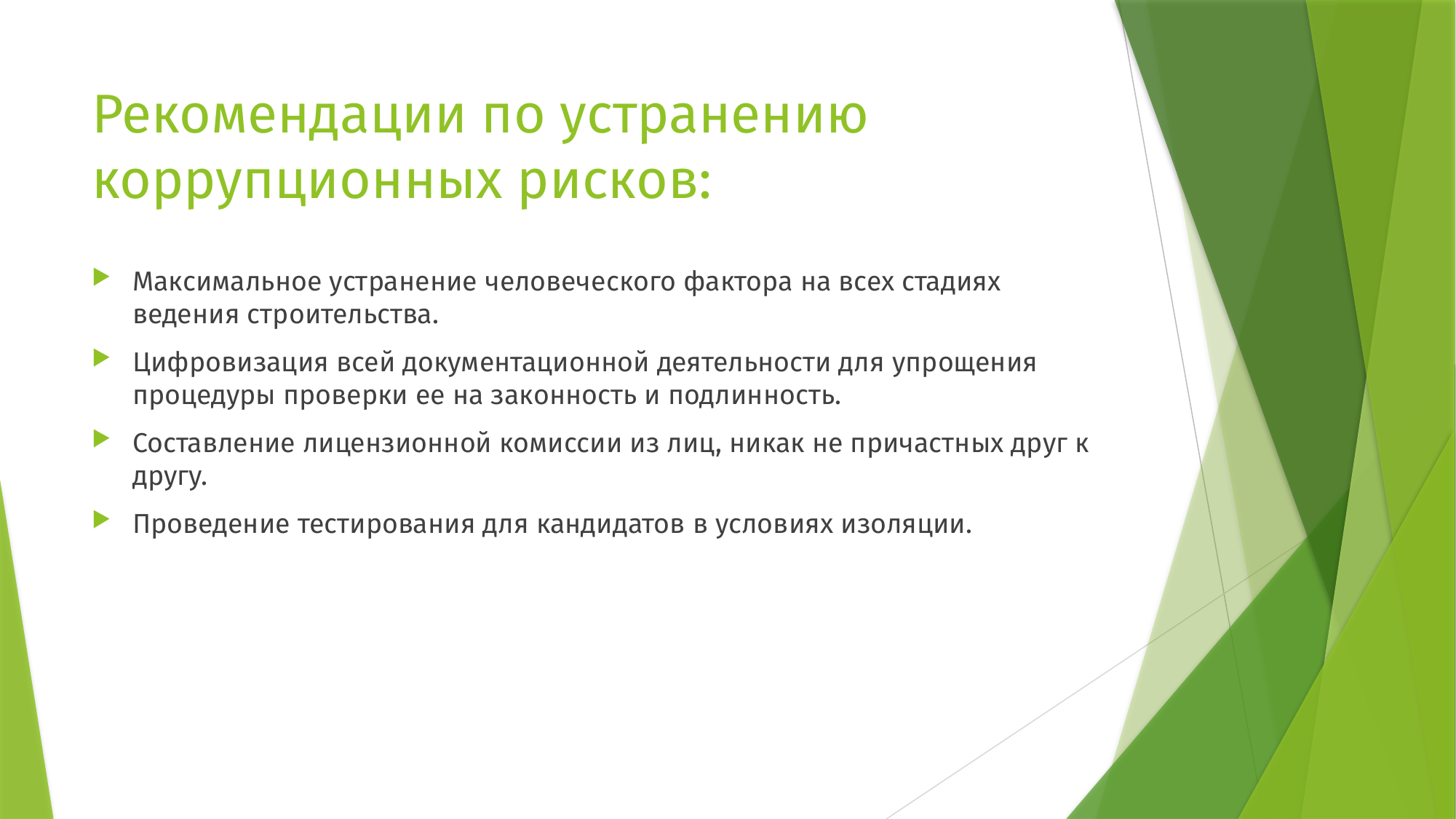

# Рекомендации по устранению коррупционных рисков:
Максимальное устранение человеческого фактора на всех стадиях ведения строительства.
Цифровизация всей документационной деятельности для упрощения процедуры проверки ее на законность и подлинность.
Составление лицензионной комиссии из лиц, никак не причастных друг к другу.
Проведение тестирования для кандидатов в условиях изоляции.